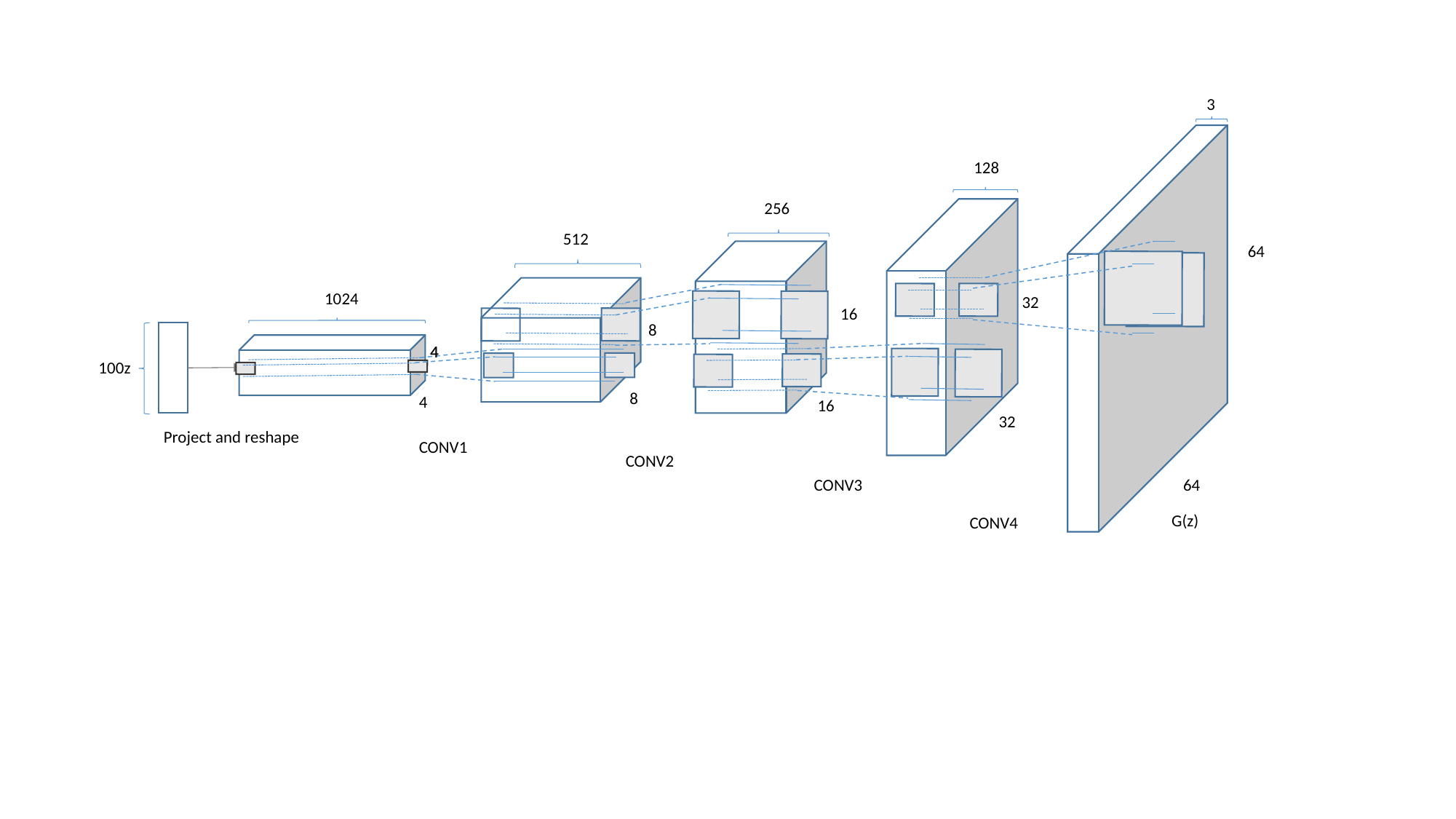

3

128

256

512

64

1024

32

16

8

4
4

100z

8
4
16
32
Project and reshape
CONV1
CONV2
CONV3
64
G(z)
CONV4